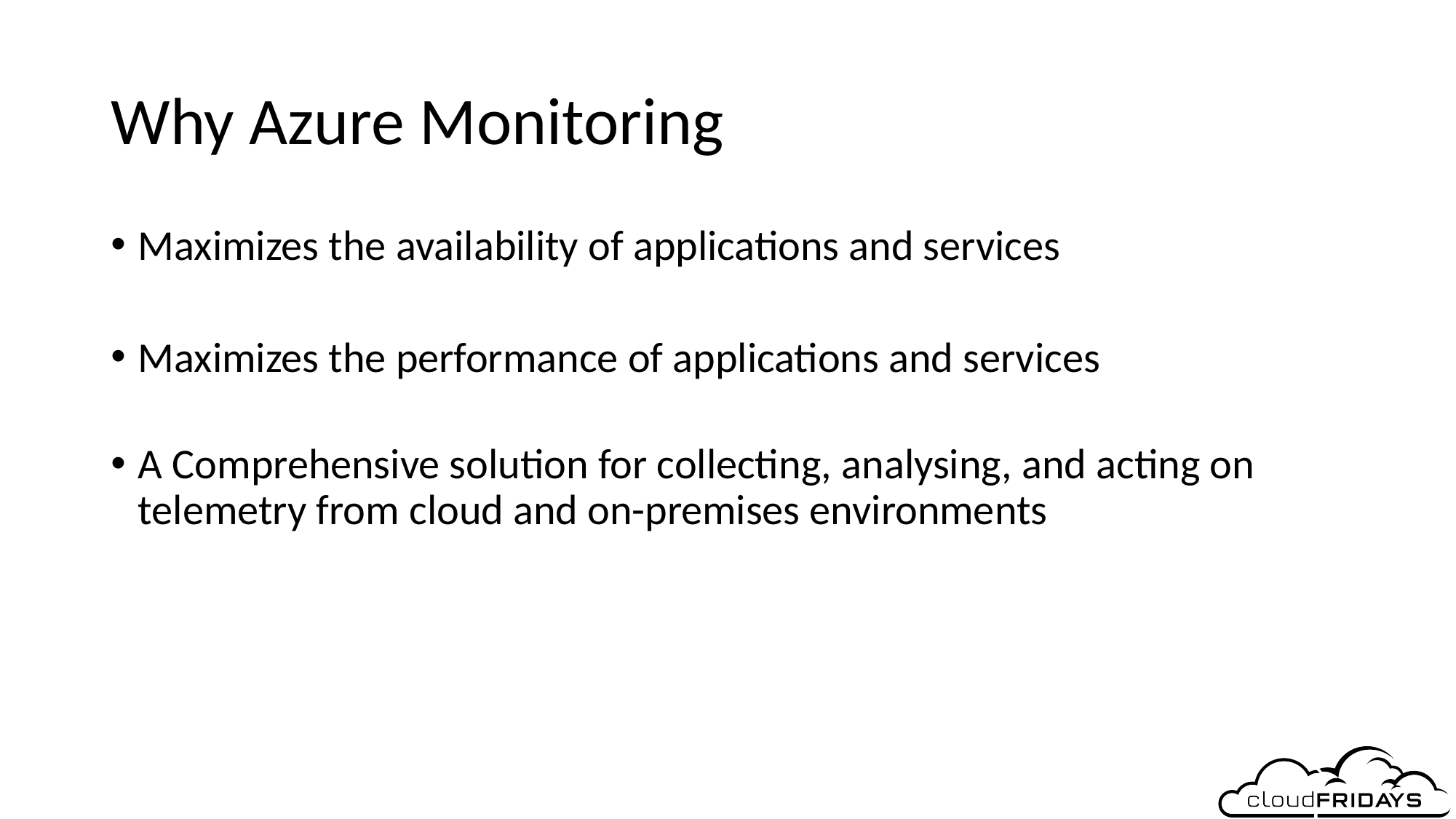

# Why Azure Monitoring
Maximizes the availability of applications and services
Maximizes the performance of applications and services
A Comprehensive solution for collecting, analysing, and acting on telemetry from cloud and on-premises environments